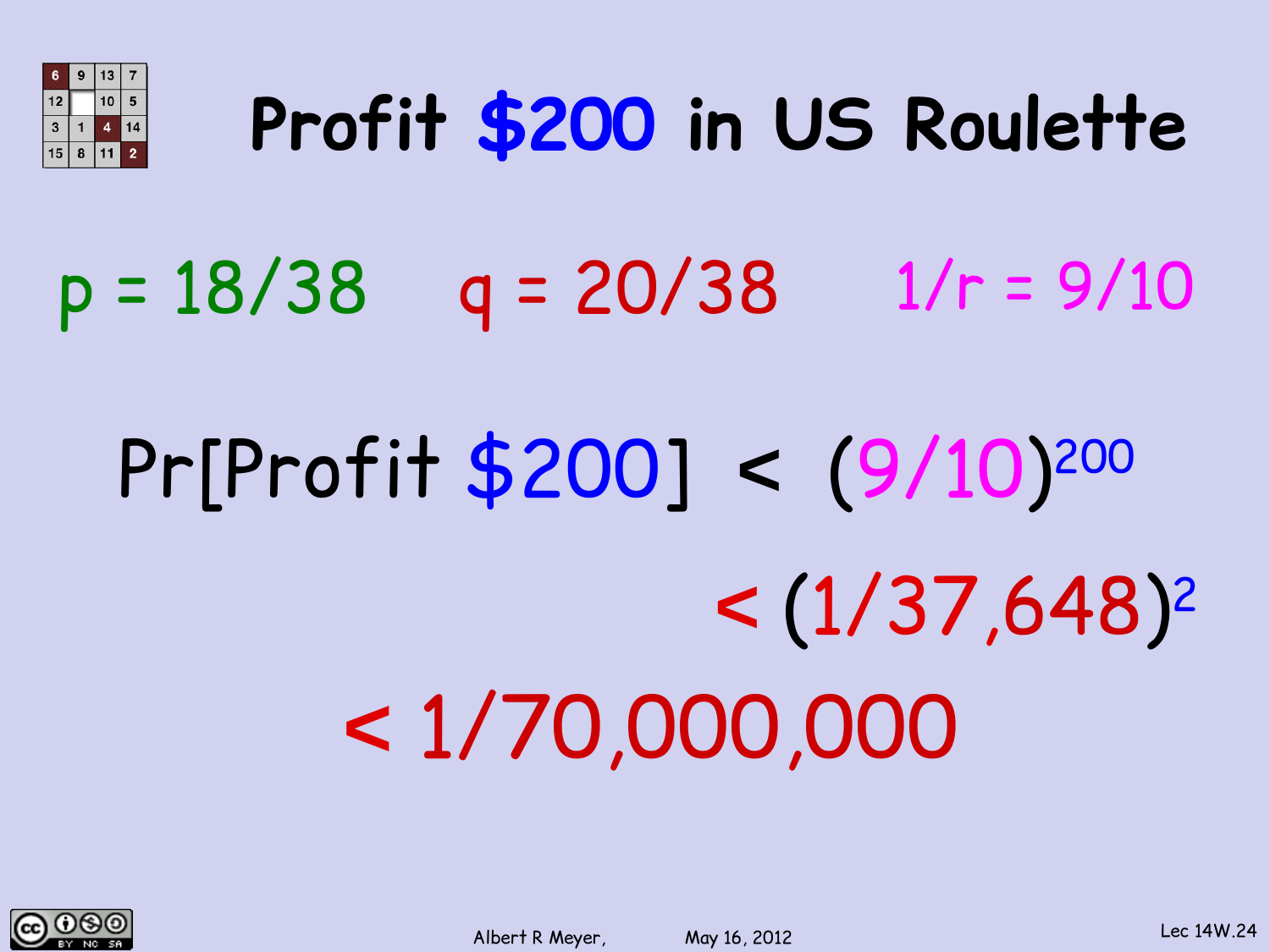

# Profit $200 in US Roulette
p = 18/38
q = 20/38
1/r = 9/10
Pr[Profit $200]  <  (9/10)200
< (1/37,648)2
< 1/70,000,000
Lec 14W.24

Albert R Meyer,               May 16, 2012